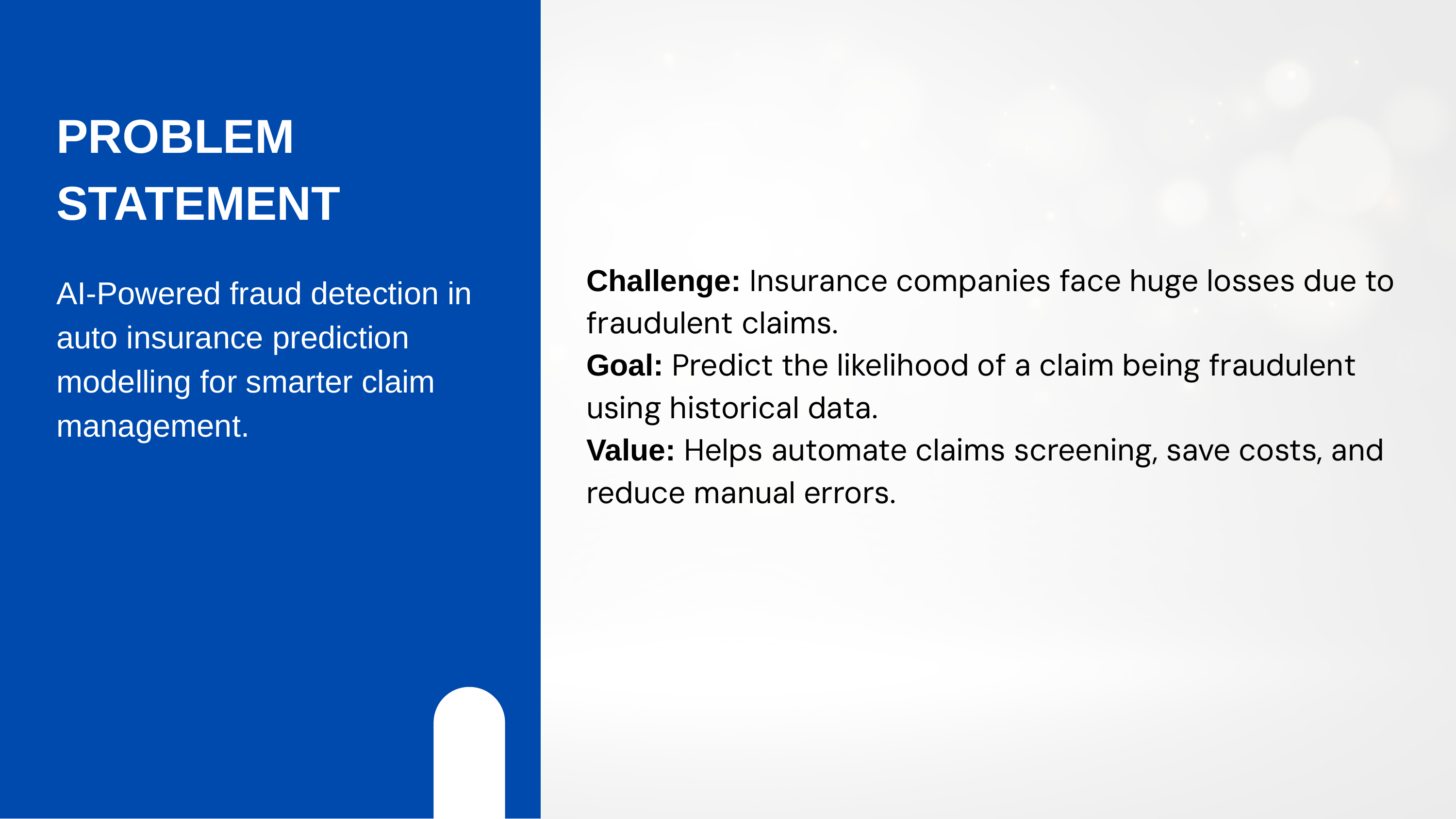

PROBLEM STATEMENT
Challenge: Insurance companies face huge losses due to fraudulent claims.
Goal: Predict the likelihood of a claim being fraudulent using historical data.
Value: Helps automate claims screening, save costs, and reduce manual errors.
AI-Powered fraud detection in auto insurance prediction modelling for smarter claim management.